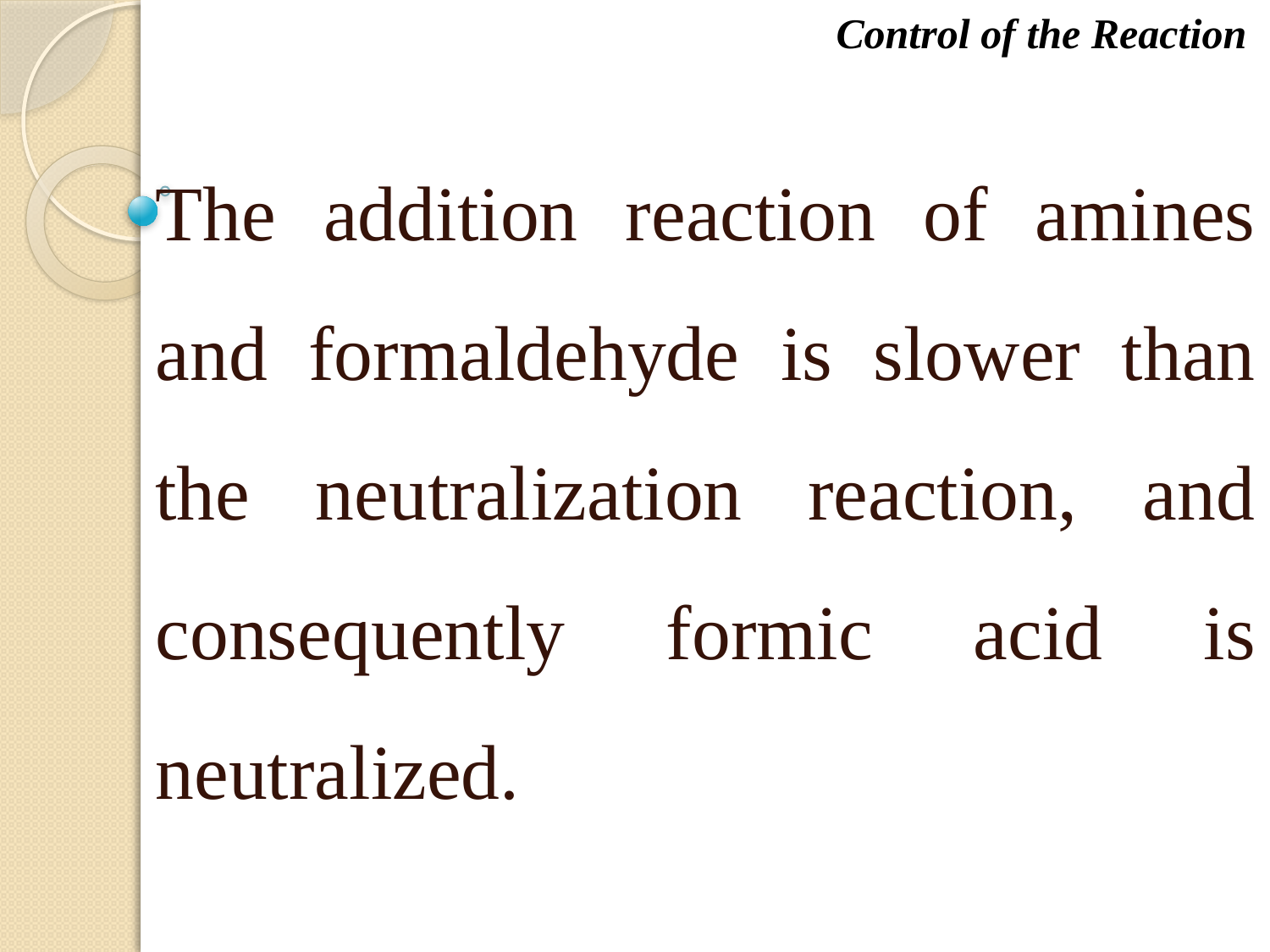

Control of the Reaction
The addition reaction of amines and formaldehyde is slower than the neutralization reaction, and consequently formic acid is neutralized.